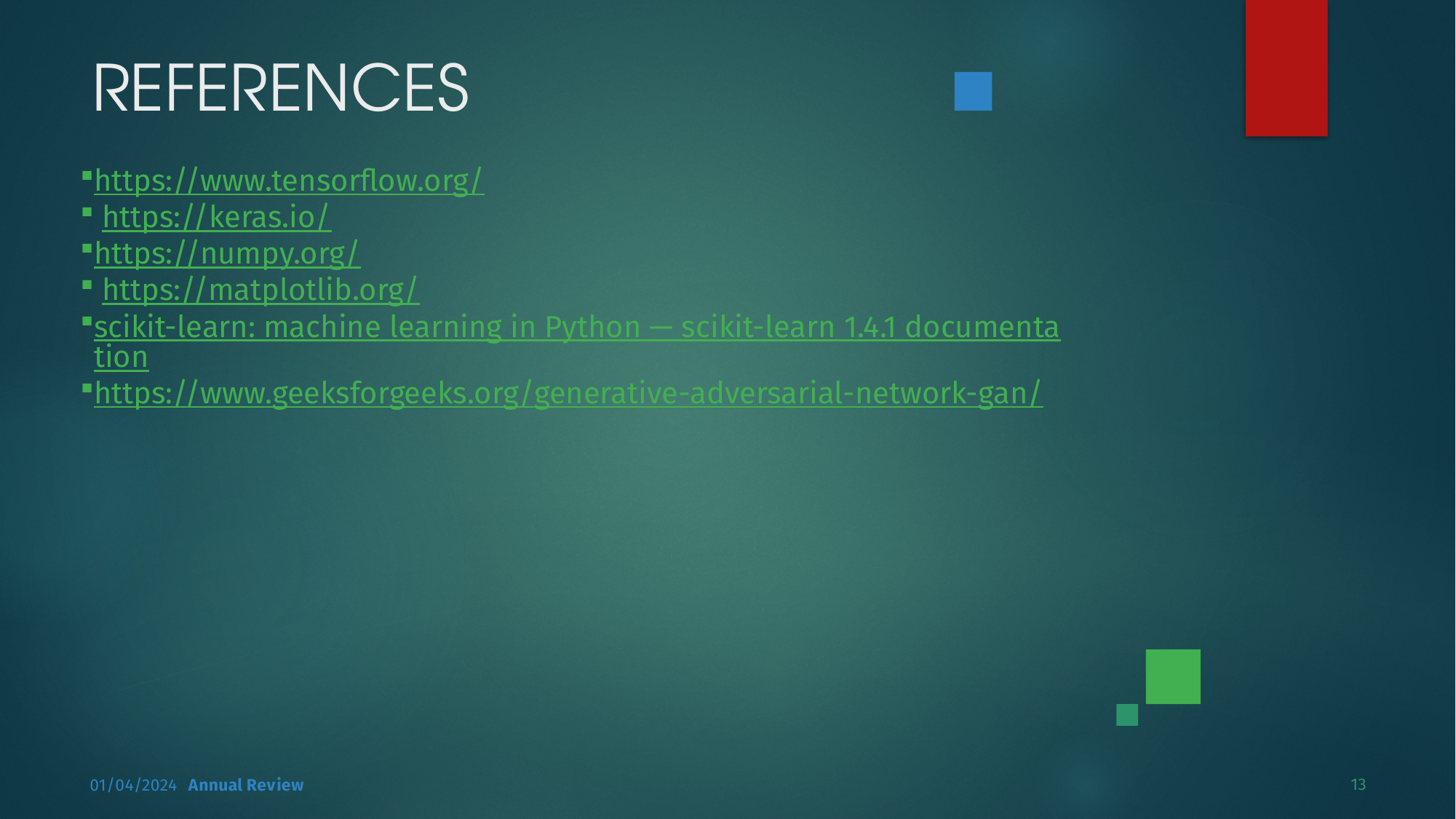

# REFERENCES

https://www.tensorflow.org/
 https://keras.io/
https://numpy.org/
 https://matplotlib.org/
scikit-learn: machine learning in Python — scikit-learn 1.4.1 documentation
https://www.geeksforgeeks.org/generative-adversarial-network-gan/

13
01/04/2024  Annual Review